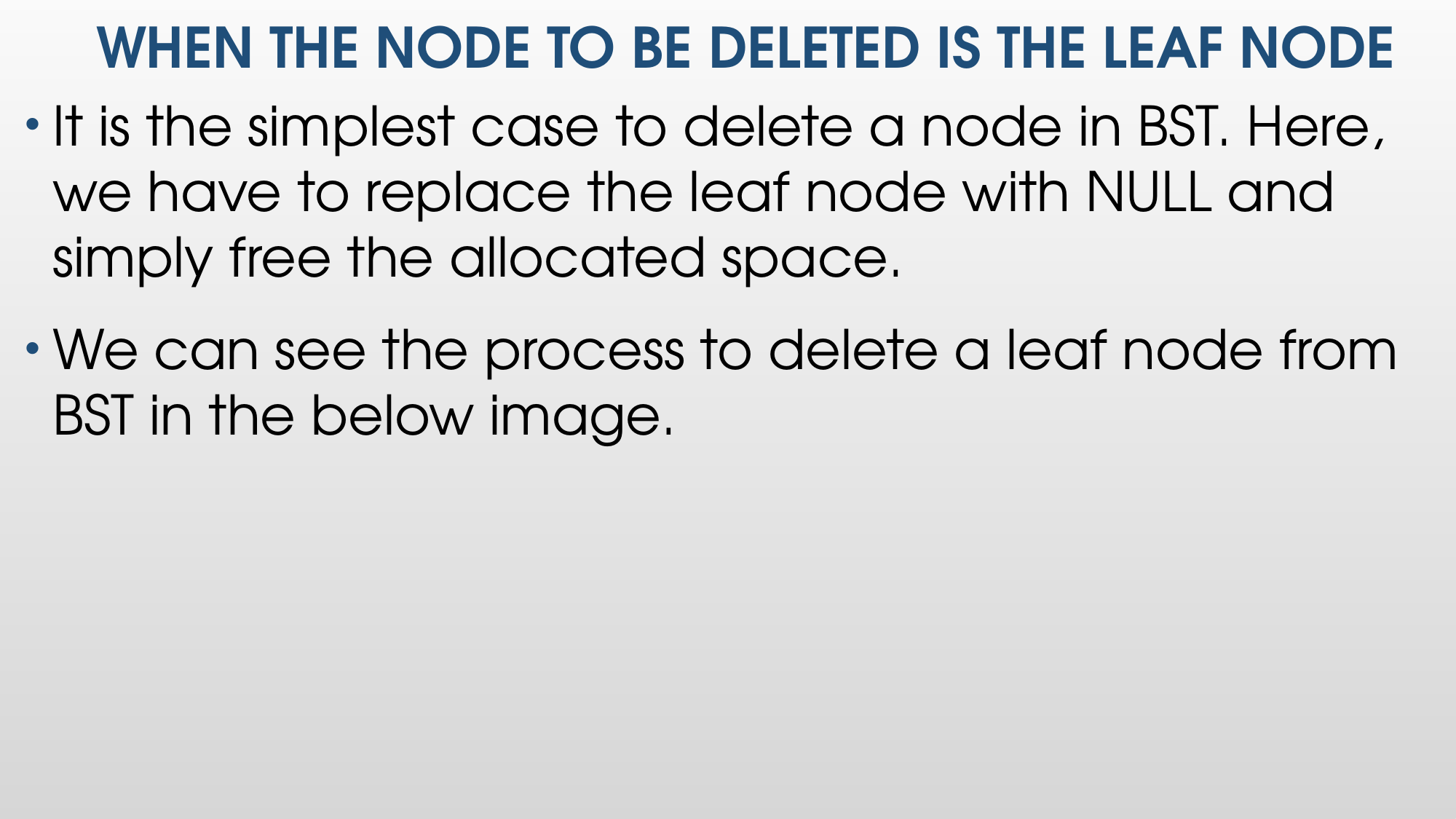

# When the node to be deleted is the leaf node
It is the simplest case to delete a node in BST. Here, we have to replace the leaf node with NULL and simply free the allocated space.
We can see the process to delete a leaf node from BST in the below image.